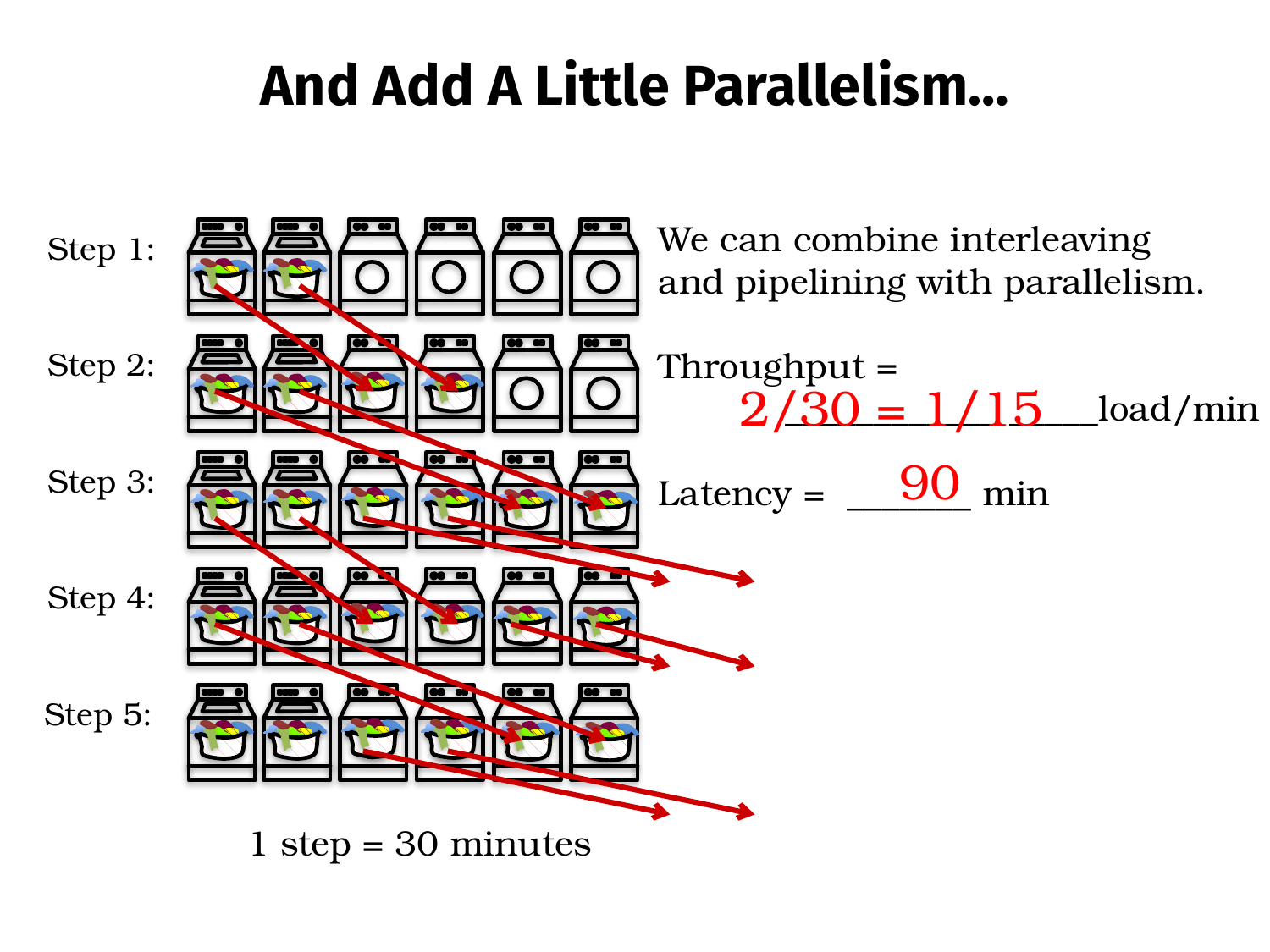

# And Add A Little Parallelism…
We can combine interleaving
and pipelining with parallelism.

Throughput =
	____________ _____load/min

Latency =  _______ min

Step 1:

Step 2:
2/30 = 1/15

90

Step 3:

Step 4:

Step 5:

1 step = 30 minutes